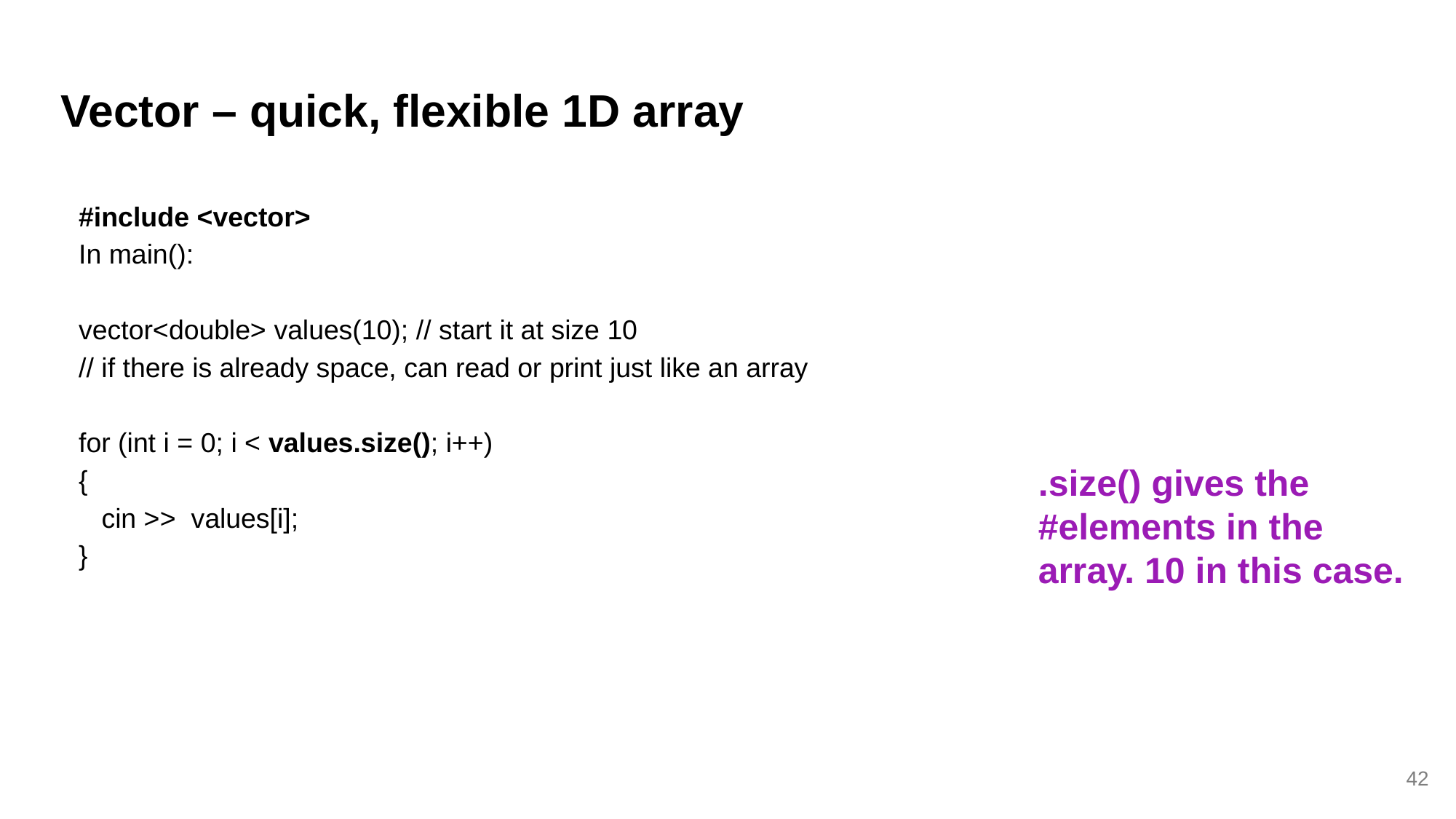

# Vector – quick, flexible 1D array
#include <vector>
In main():

vector<double> values(10); // start it at size 10
// if there is already space, can read or print just like an array

for (int i = 0; i < values.size(); i++)
{
   cin >>  values[i];
}
.size() gives the #elements in the array. 10 in this case.
42